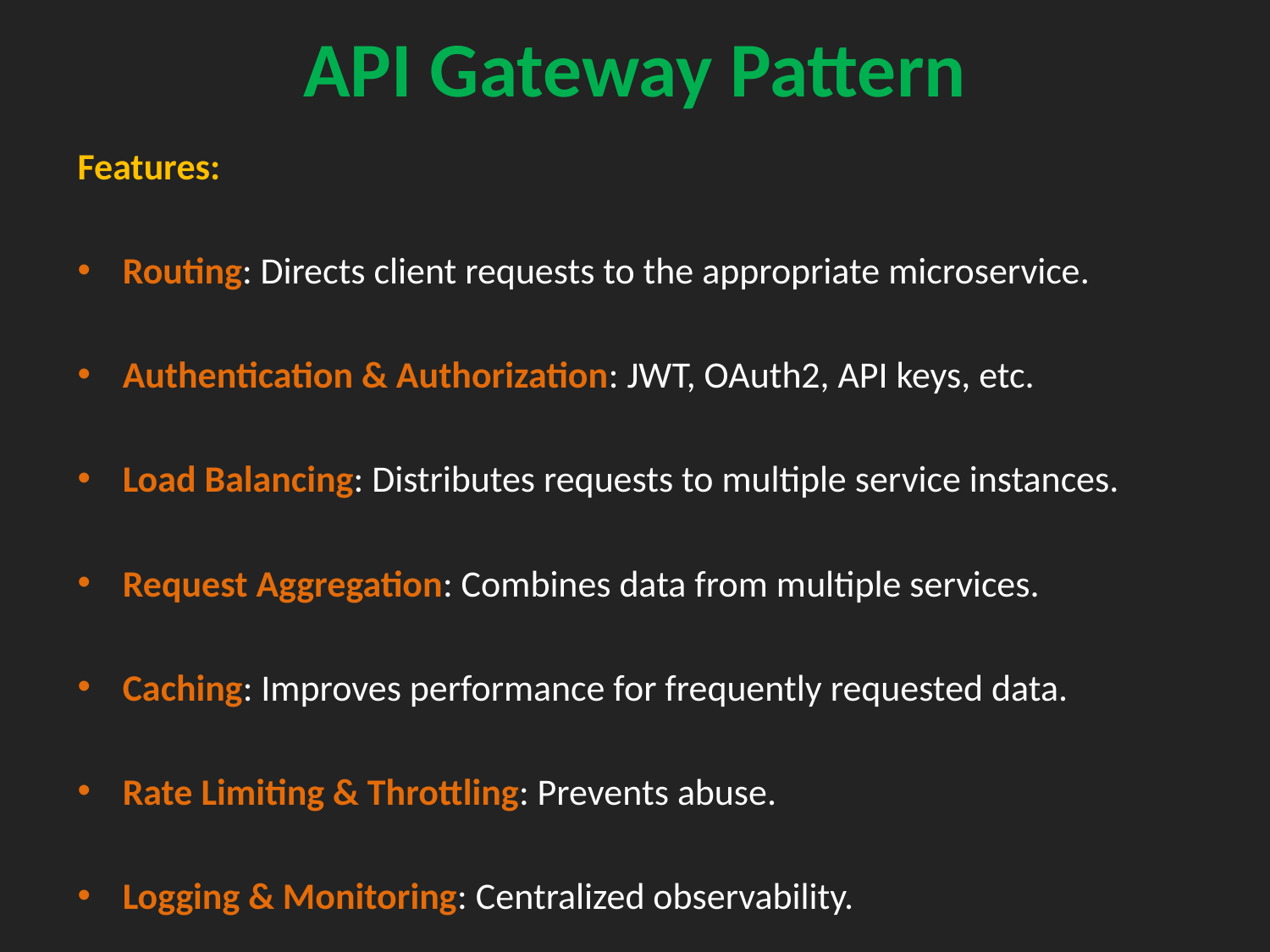

# API Gateway Pattern
Features:

Routing: Directs client requests to the appropriate microservice.

Authentication & Authorization: JWT, OAuth2, API keys, etc.

Load Balancing: Distributes requests to multiple service instances.

Request Aggregation: Combines data from multiple services.

Caching: Improves performance for frequently requested data.

Rate Limiting & Throttling: Prevents abuse.

Logging & Monitoring: Centralized observability.